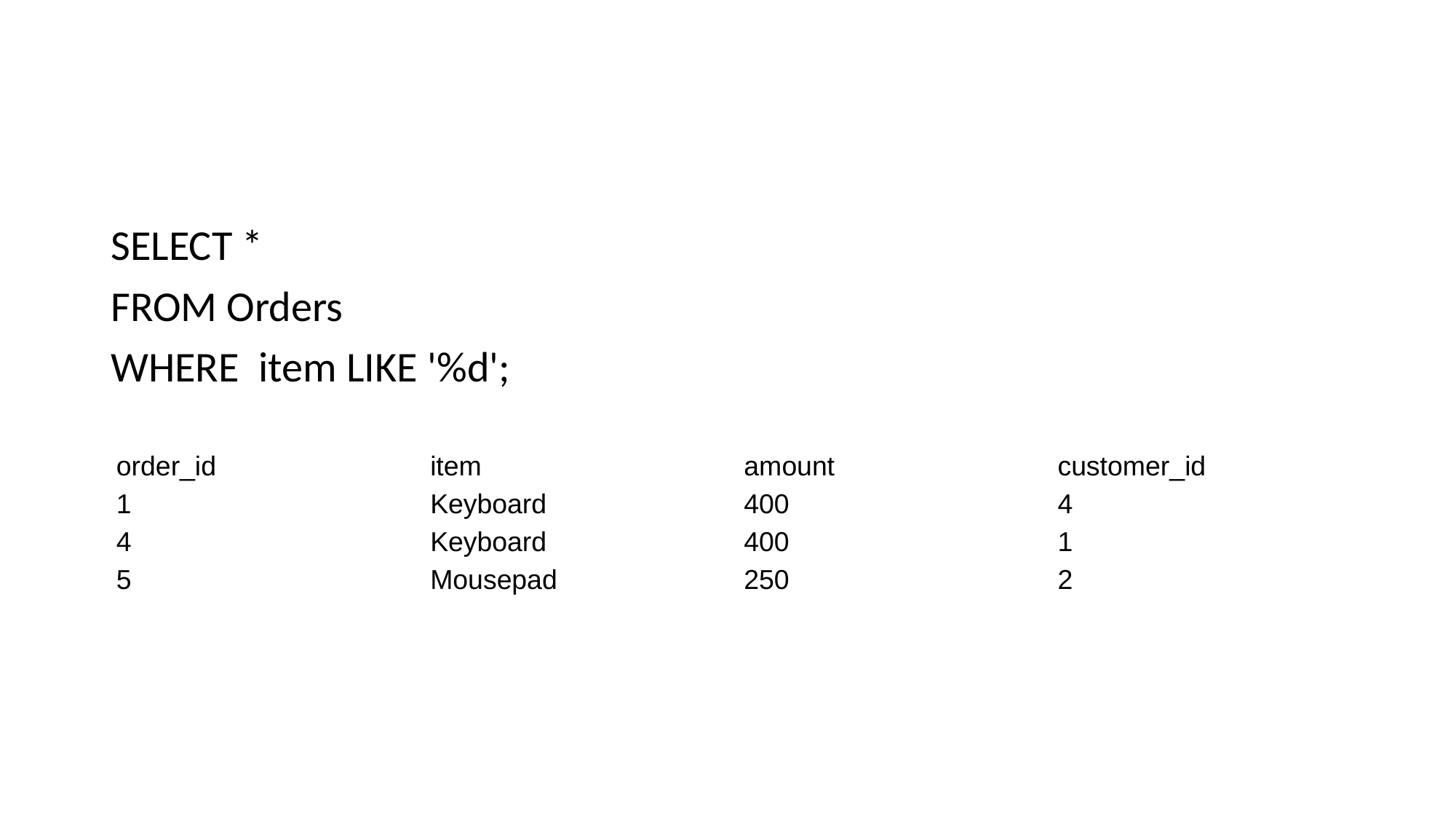

#
SELECT *
FROM Orders
WHERE  item LIKE '%d';
| order\_id | item | amount | customer\_id |
| --- | --- | --- | --- |
| 1 | Keyboard | 400 | 4 |
| 4 | Keyboard | 400 | 1 |
| 5 | Mousepad | 250 | 2 |